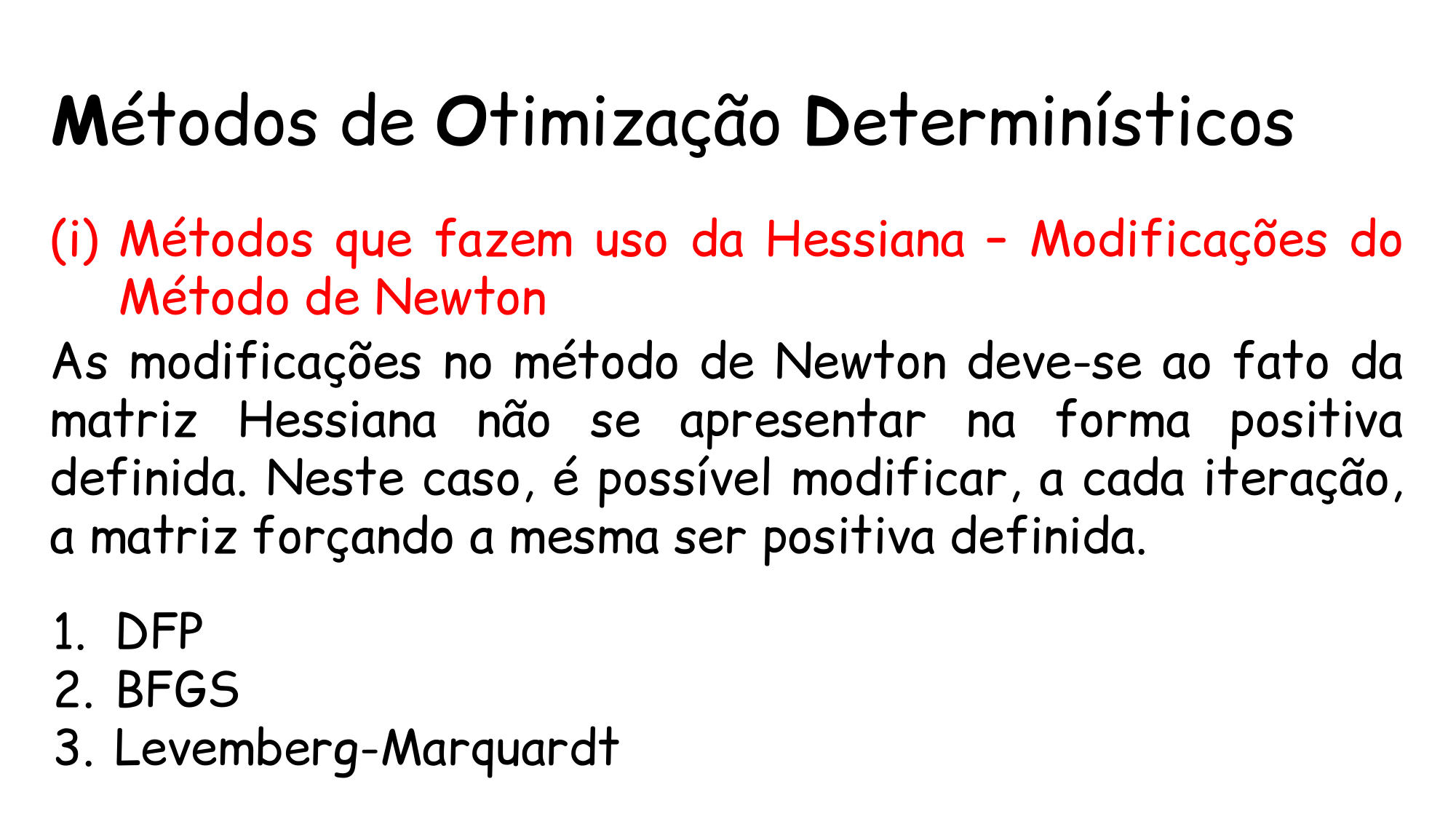

# Métodos de Otimização Determinísticos
Métodos que fazem uso da Hessiana – Modificações do Método de Newton
As modificações no método de Newton deve-se ao fato da matriz Hessiana não se apresentar na forma positiva definida. Neste caso, é possível modificar, a cada iteração, a matriz forçando a mesma ser positiva definida.
DFP
BFGS
Levemberg-Marquardt